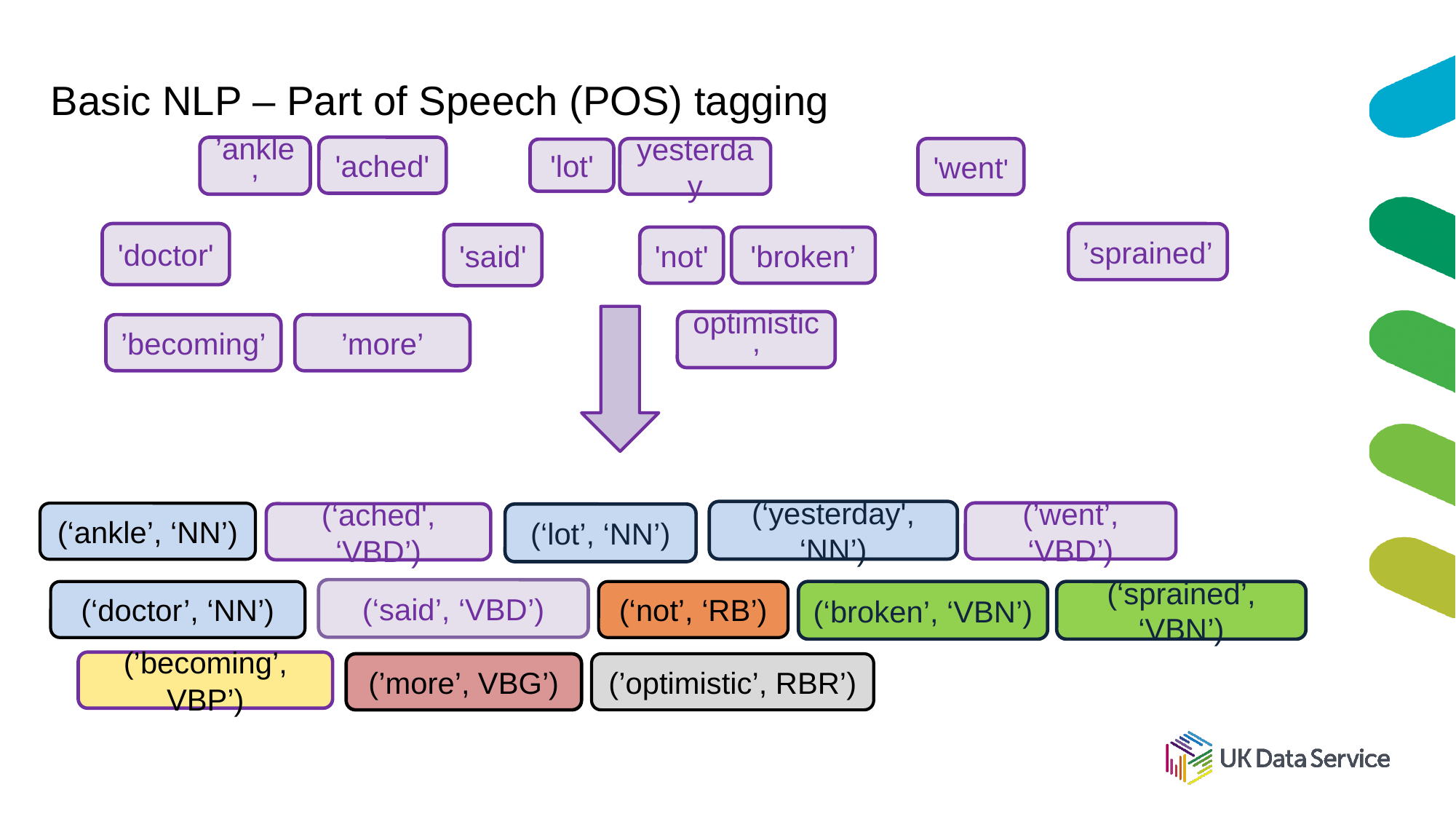

# Basic NLP – Part of Speech (POS) tagging

’ankle’
'ached'
yesterday
'went'
'lot'
'doctor'
’sprained’
'said'
'not'
'broken’

optimistic’
’becoming’
’more’
(‘yesterday', ‘NN’)
(’went’, ‘VBD’)
(‘ankle’, ‘NN’)
(‘ached', ‘VBD’)
(‘lot’, ‘NN’)
(‘said’, ‘VBD’)
(‘doctor’, ‘NN’)
(‘not’, ‘RB’)
(‘broken’, ‘VBN’)
(‘sprained’, ‘VBN’)
(’becoming’, VBP’)
(’more’, VBG’)
(’optimistic’, RBR’)